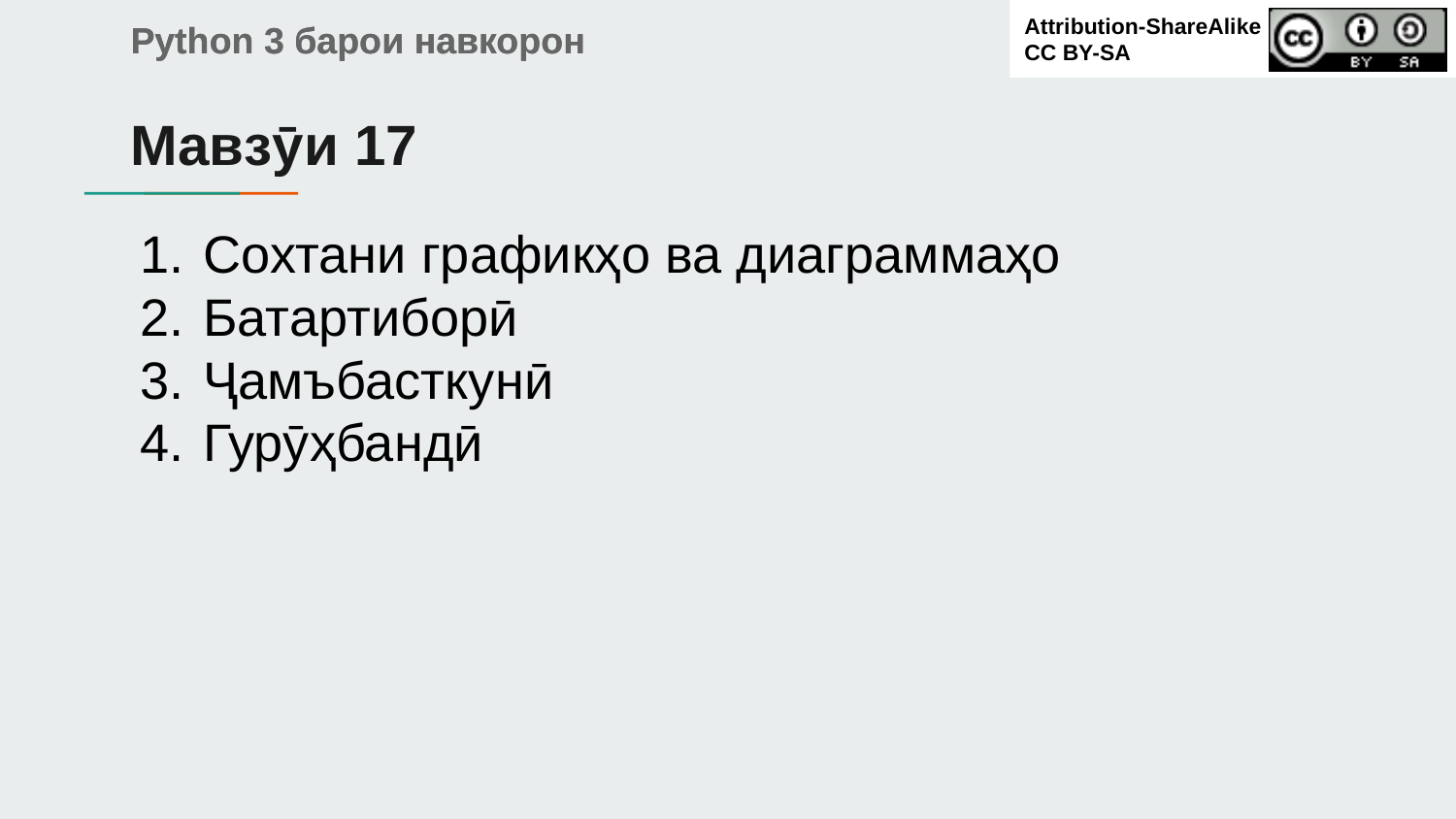

Мавзӯи 17
# Сохтани графикҳо ва диаграммаҳо
Батартиборӣ
Ҷамъбасткунӣ
Гурӯҳбандӣ